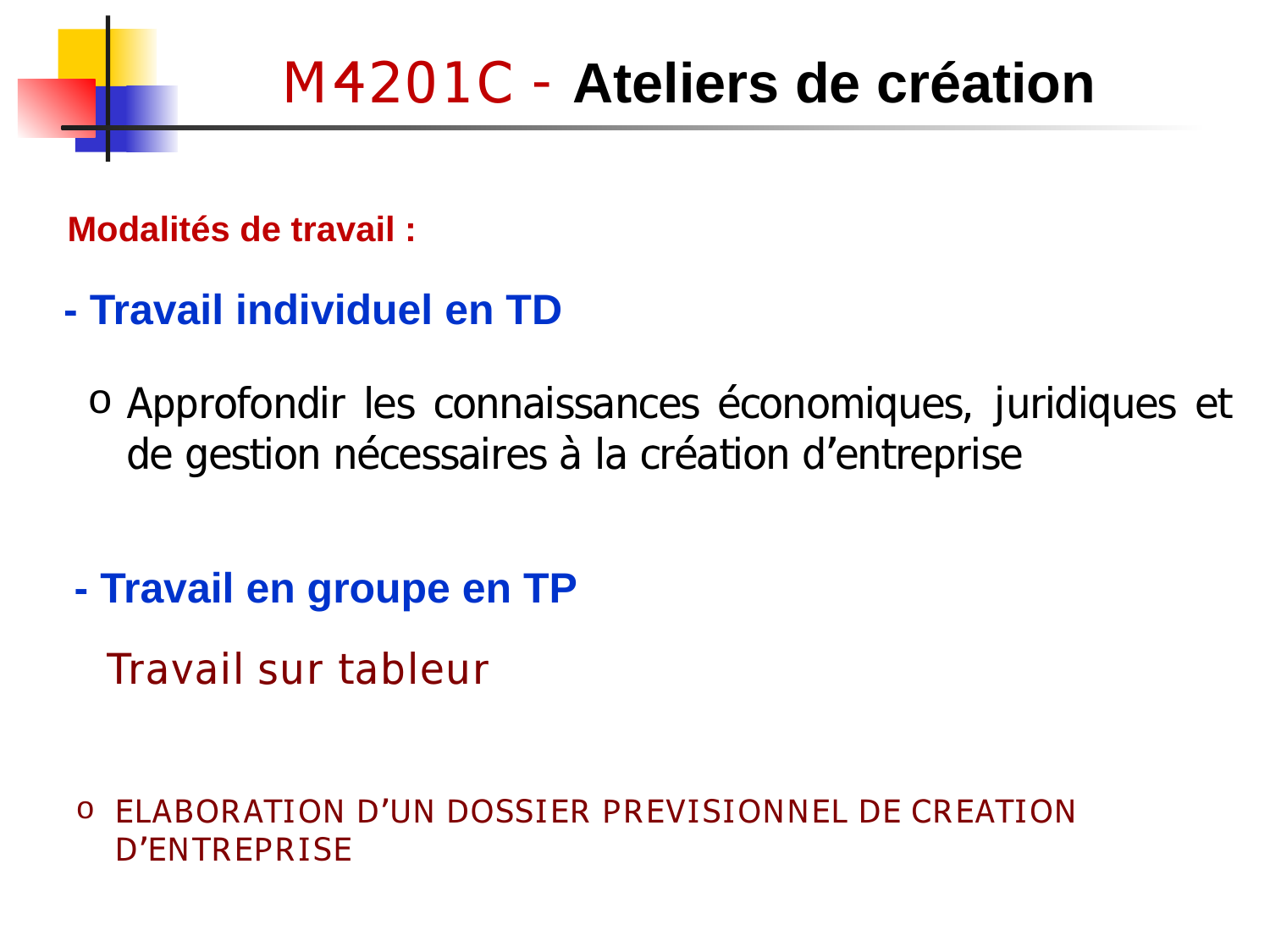

M4201C - Ateliers de création
Modalités de travail :
- Travail individuel en TD
Approfondir les connaissances économiques, juridiques et de gestion nécessaires à la création d’entreprise

- Travail en groupe en TP
Travail sur tableur
ELABORATION D’UN DOSSIER PREVISIONNEL DE CREATION D’ENTREPRISE